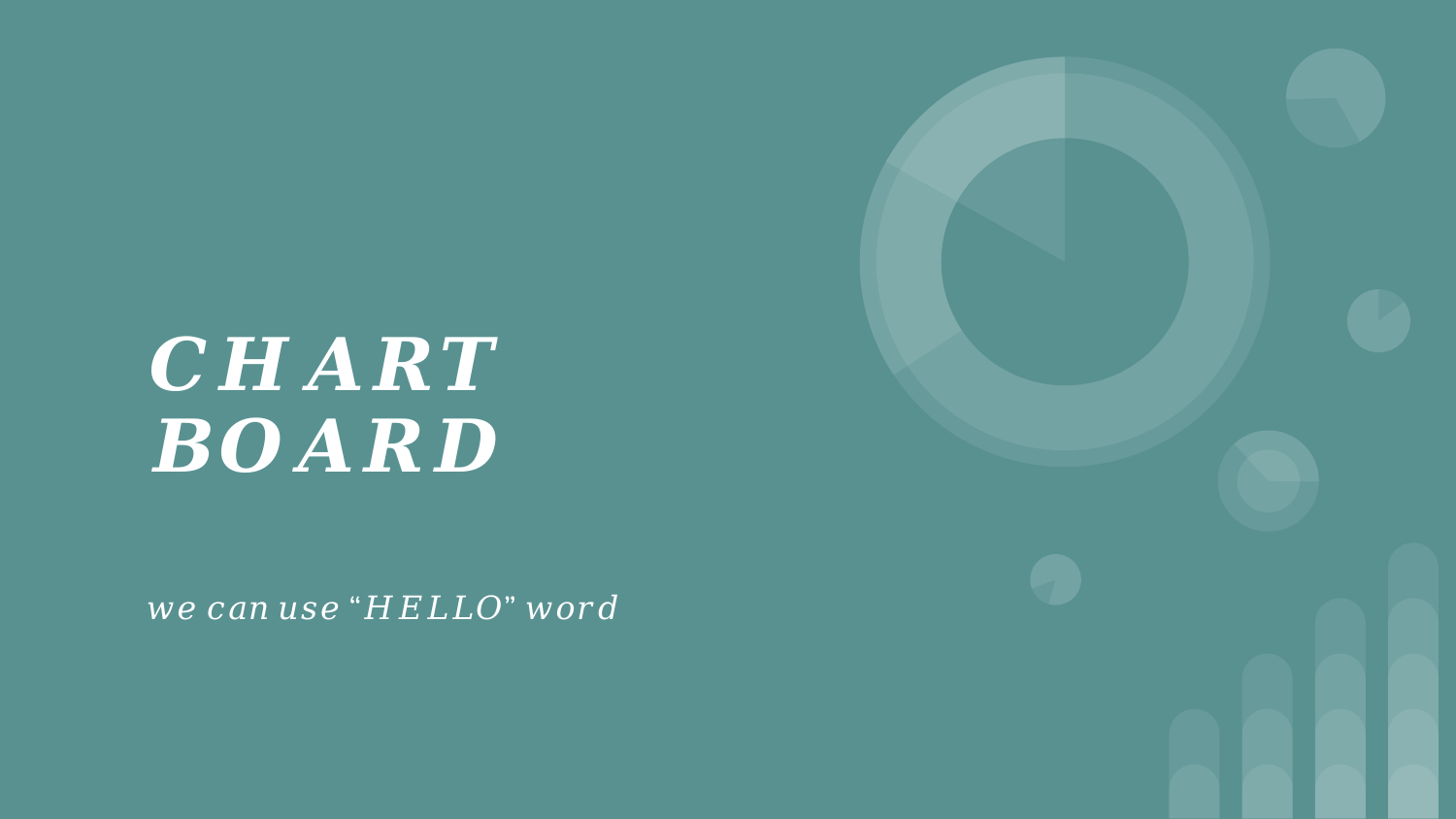

# 𝑪𝑯𝑨𝑹𝑻 𝑩𝑶𝑨𝑹𝑫
𝑤𝑒 𝑐𝑎𝑛 𝑢𝑠𝑒 “𝐻𝐸𝐿𝐿𝑂” 𝑤𝑜𝑟𝑑